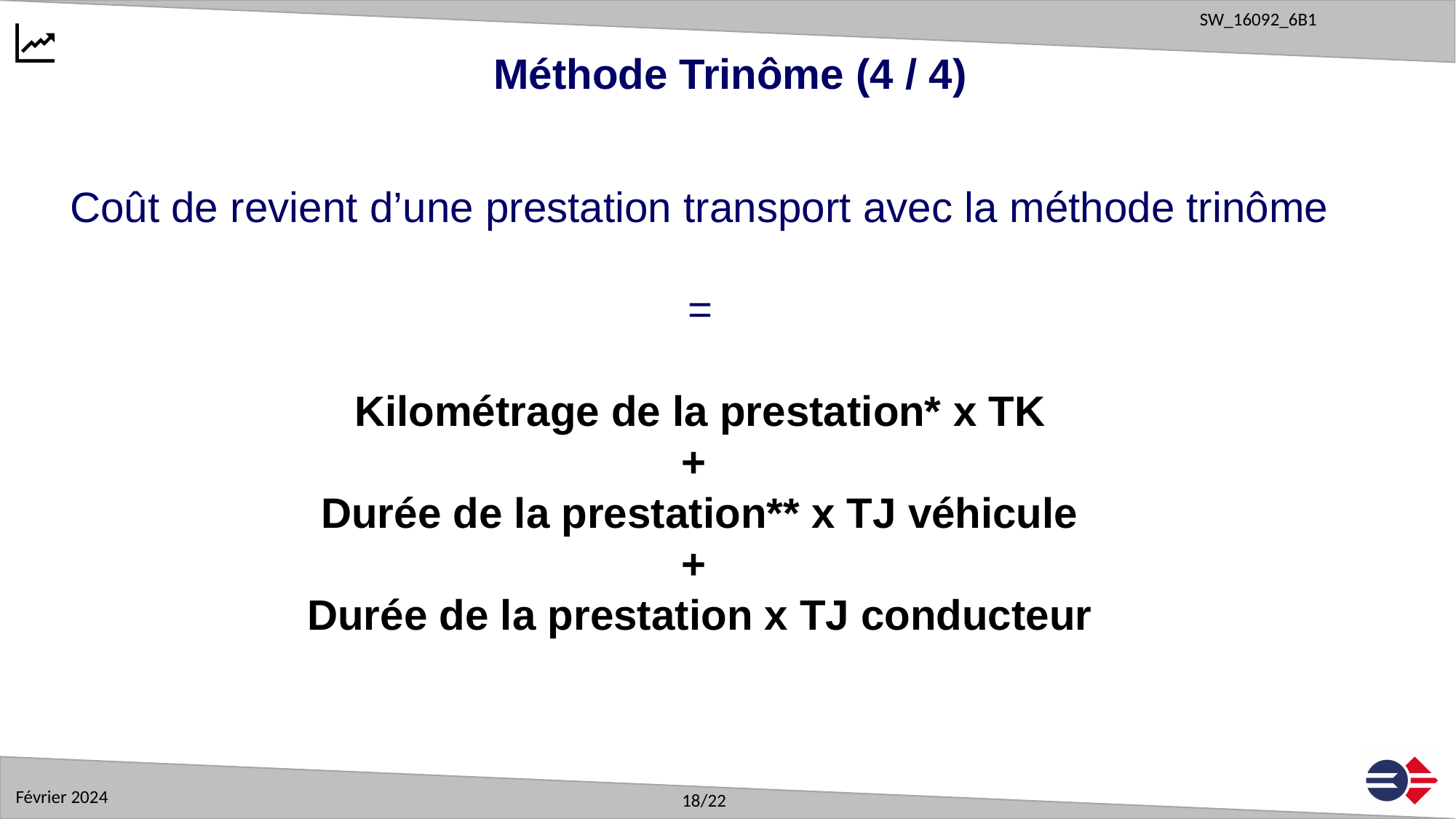

Méthode Trinôme (4 / 4)
Coût de revient d’une prestation transport avec la méthode trinôme

 =
Kilométrage de la prestation* x TK
+
Durée de la prestation** x TJ véhicule
+
Durée de la prestation x TJ conducteur